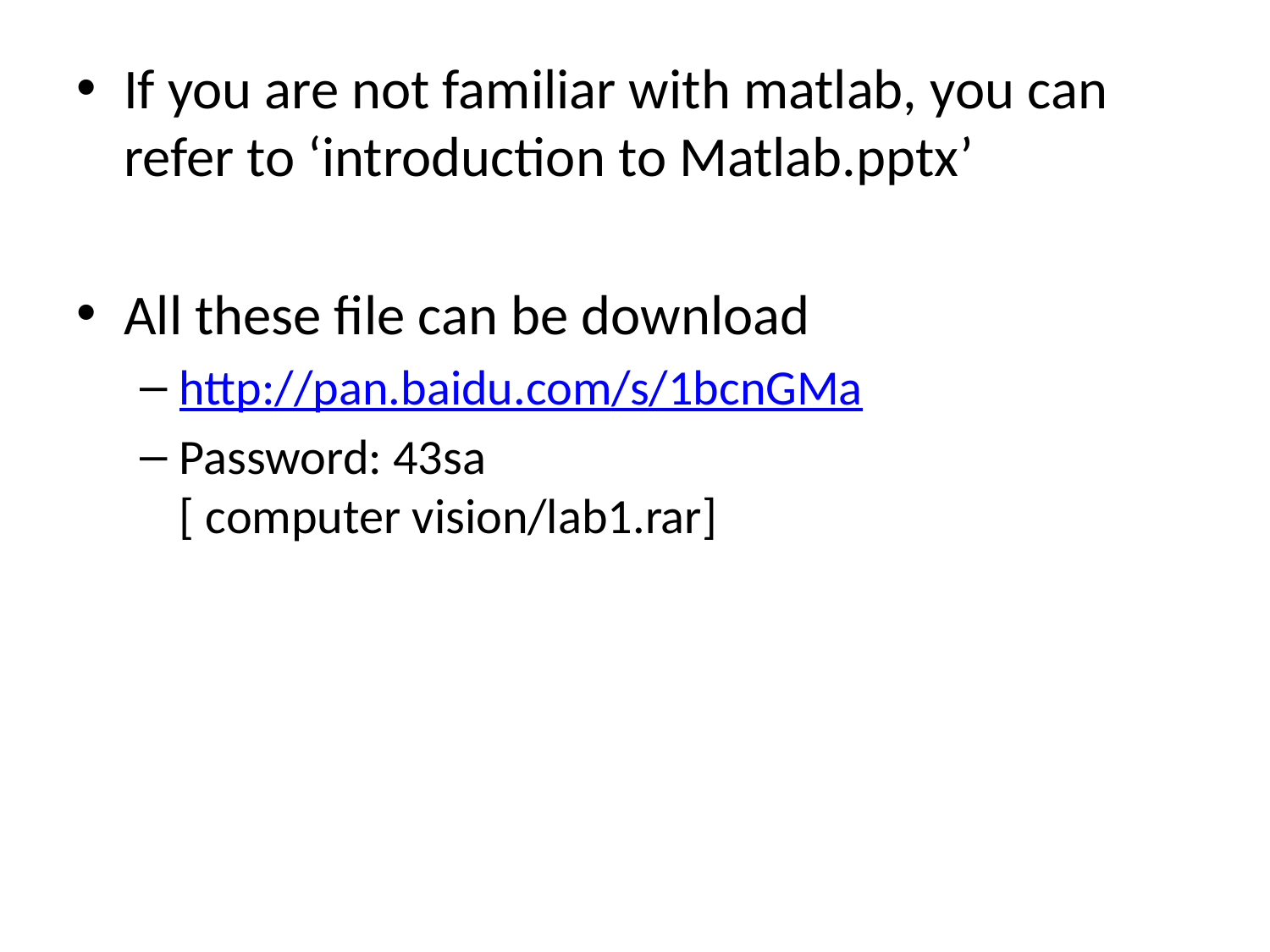

If you are not familiar with matlab, you can refer to ‘introduction to Matlab.pptx’

All these file can be download
http://pan.baidu.com/s/1bcnGMa
Password: 43sa
[ computer vision/lab1.rar]